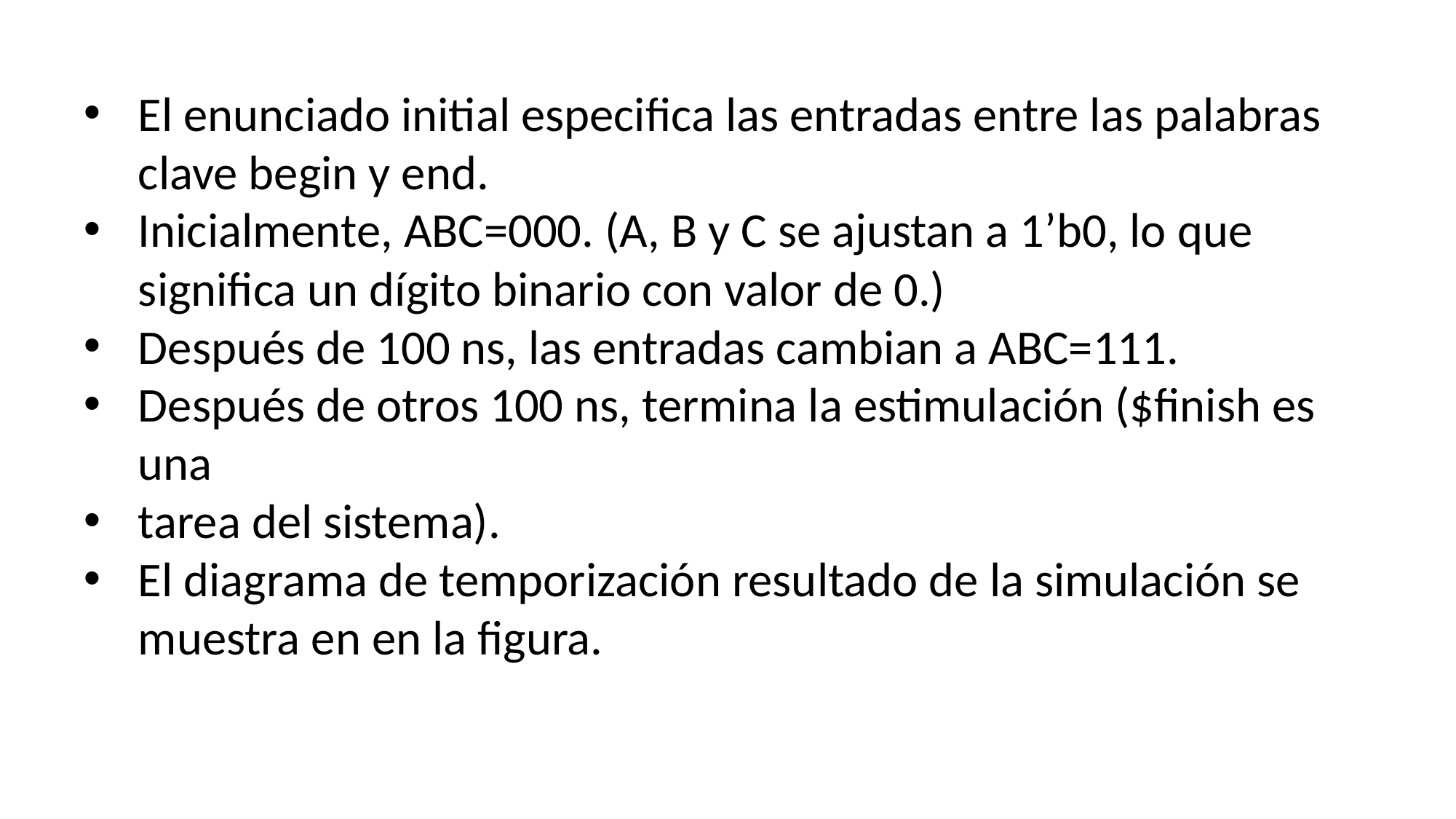

El enunciado initial especifica las entradas entre las palabras clave begin y end.
Inicialmente, ABC=000. (A, B y C se ajustan a 1’b0, lo que significa un dígito binario con valor de 0.)
Después de 100 ns, las entradas cambian a ABC=111.
Después de otros 100 ns, termina la estimulación ($finish es una
tarea del sistema).
El diagrama de temporización resultado de la simulación se muestra en en la figura.